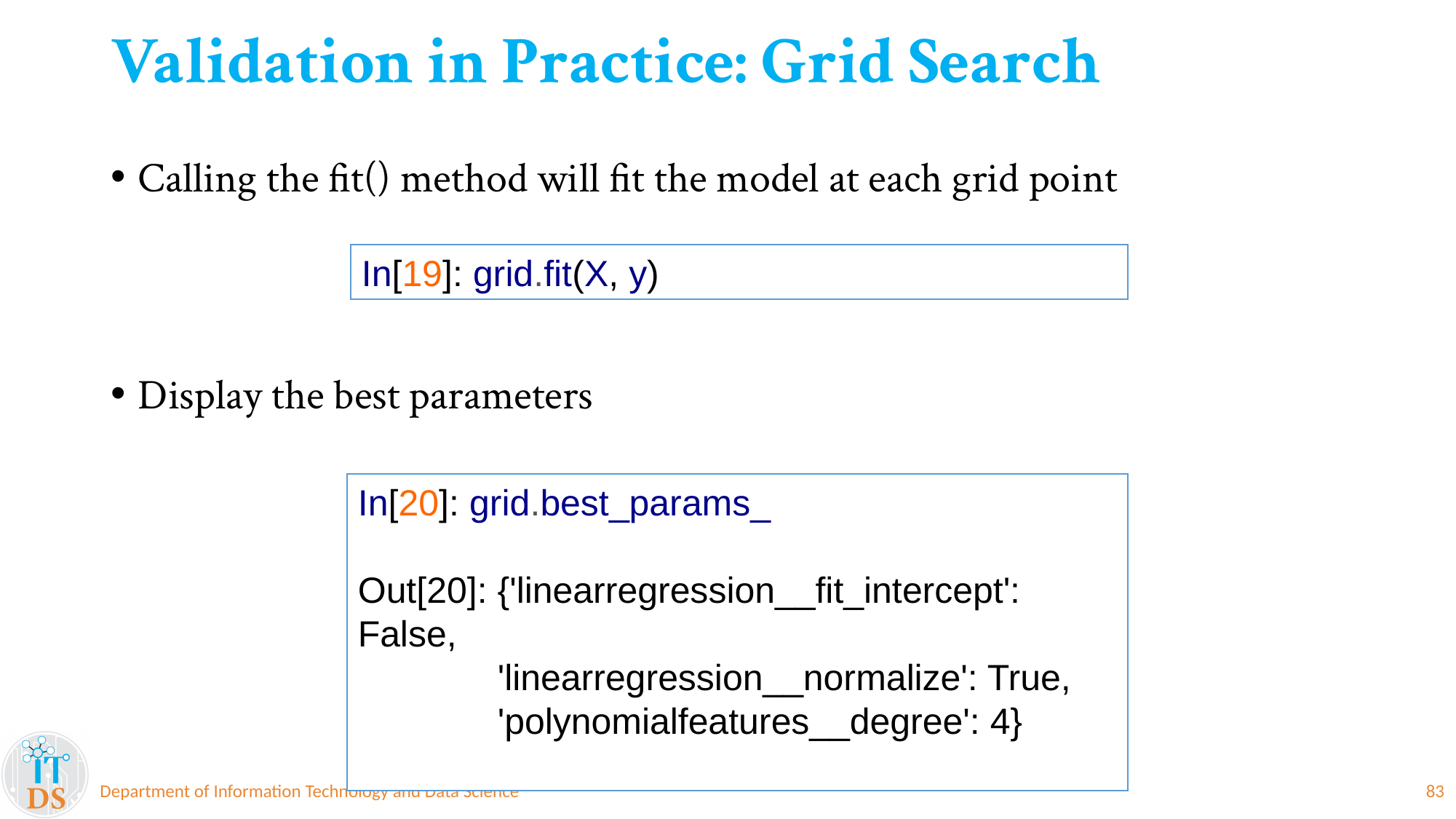

# Validation in Practice: Grid Search
Calling the fit() method will fit the model at each grid point
In[19]: grid.fit(X, y)
Display the best parameters
In[20]: grid.best_params_
Out[20]: {'linearregression__fit_intercept': False,
'linearregression__normalize': True,
'polynomialfeatures__degree': 4}
Department of Information Technology and Data Science
83